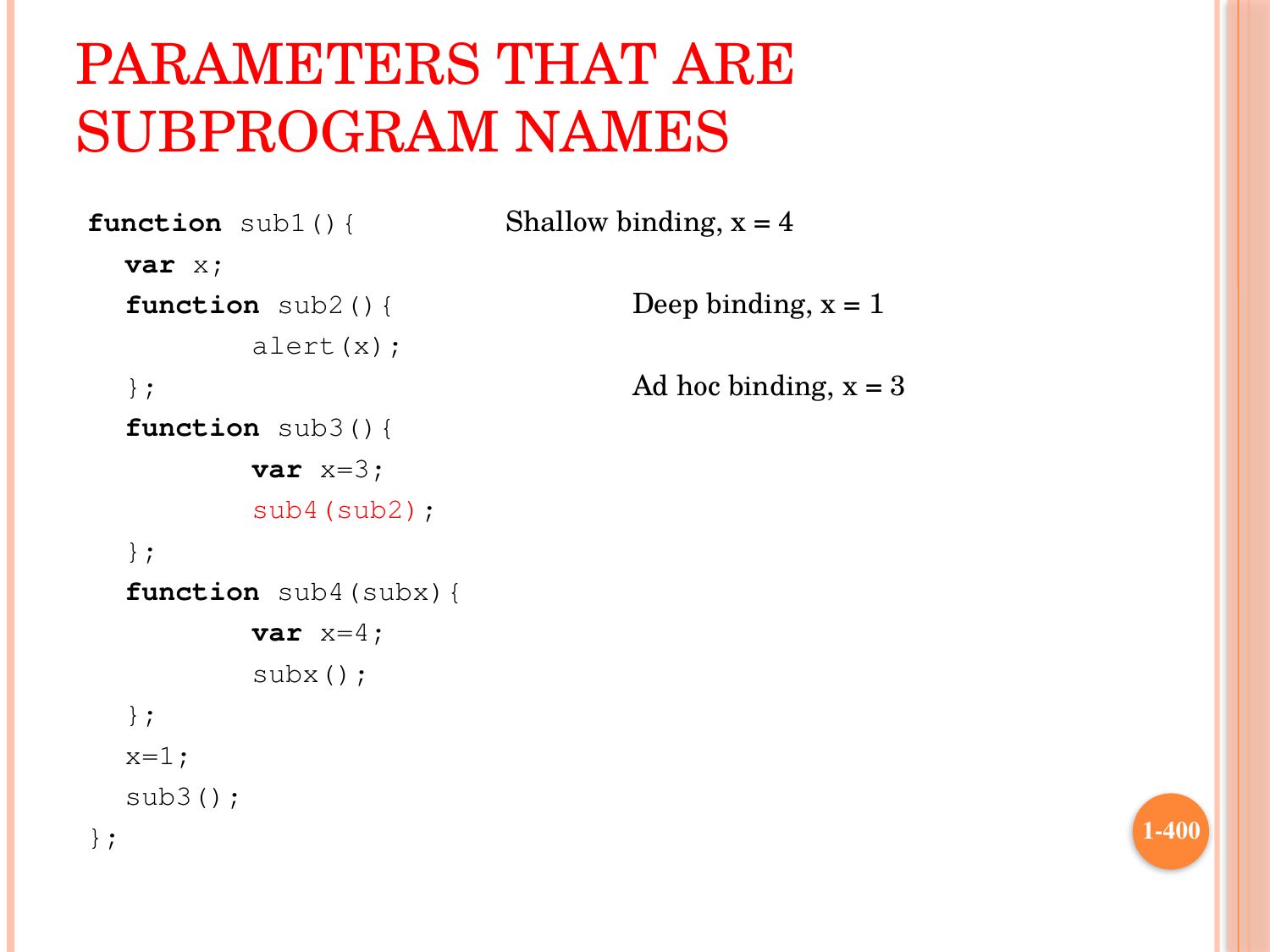

# Parameters that are Subprogram Names
function sub1(){		Shallow binding, x = 4
	var x;
	function sub2(){		Deep binding, x = 1
		alert(x);
	};				Ad hoc binding, x = 3
	function sub3(){
		var x=3;
		sub4(sub2);
	};
	function sub4(subx){
		var x=4;
		subx();
	};
	x=1;
	sub3();
};
1-400